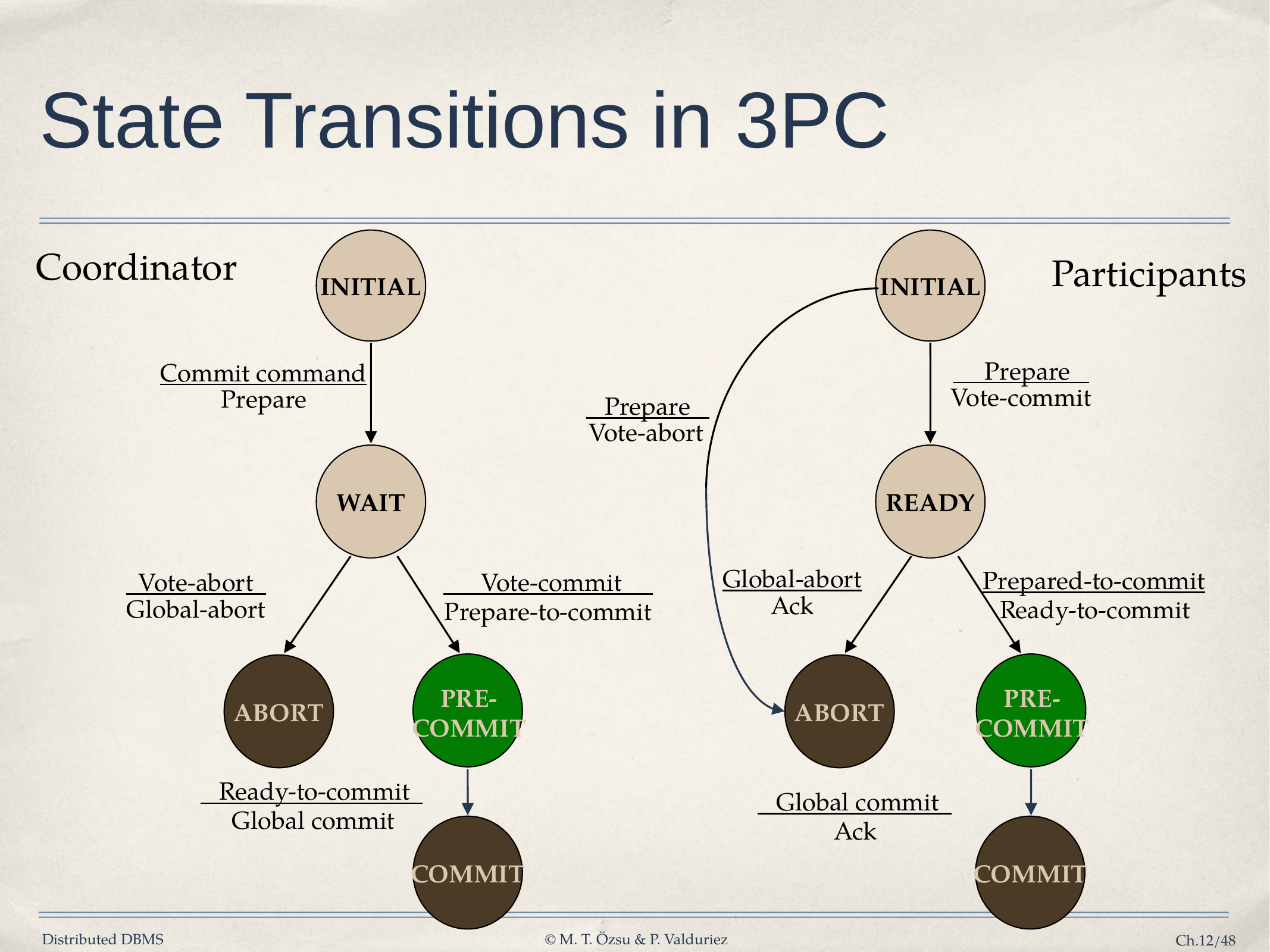

# State Transitions in 3PC

Coordinator
Participants
INITIAL
INITIAL

     Prepare

Commit command
Vote-commit
Prepare

   Prepare
Vote-abort

WAIT
READY

Global-abort

Prepared-to-commit

  Vote-abort
      Vote-commit
Ack
Global-abort
Ready-to-commit
Prepare-to-commit

PRE-
COMMIT
PRE-
COMMIT

ABORT
ABORT
   Ready-to-commit

   Global commit
Global commit
Ack

COMMIT
COMMIT